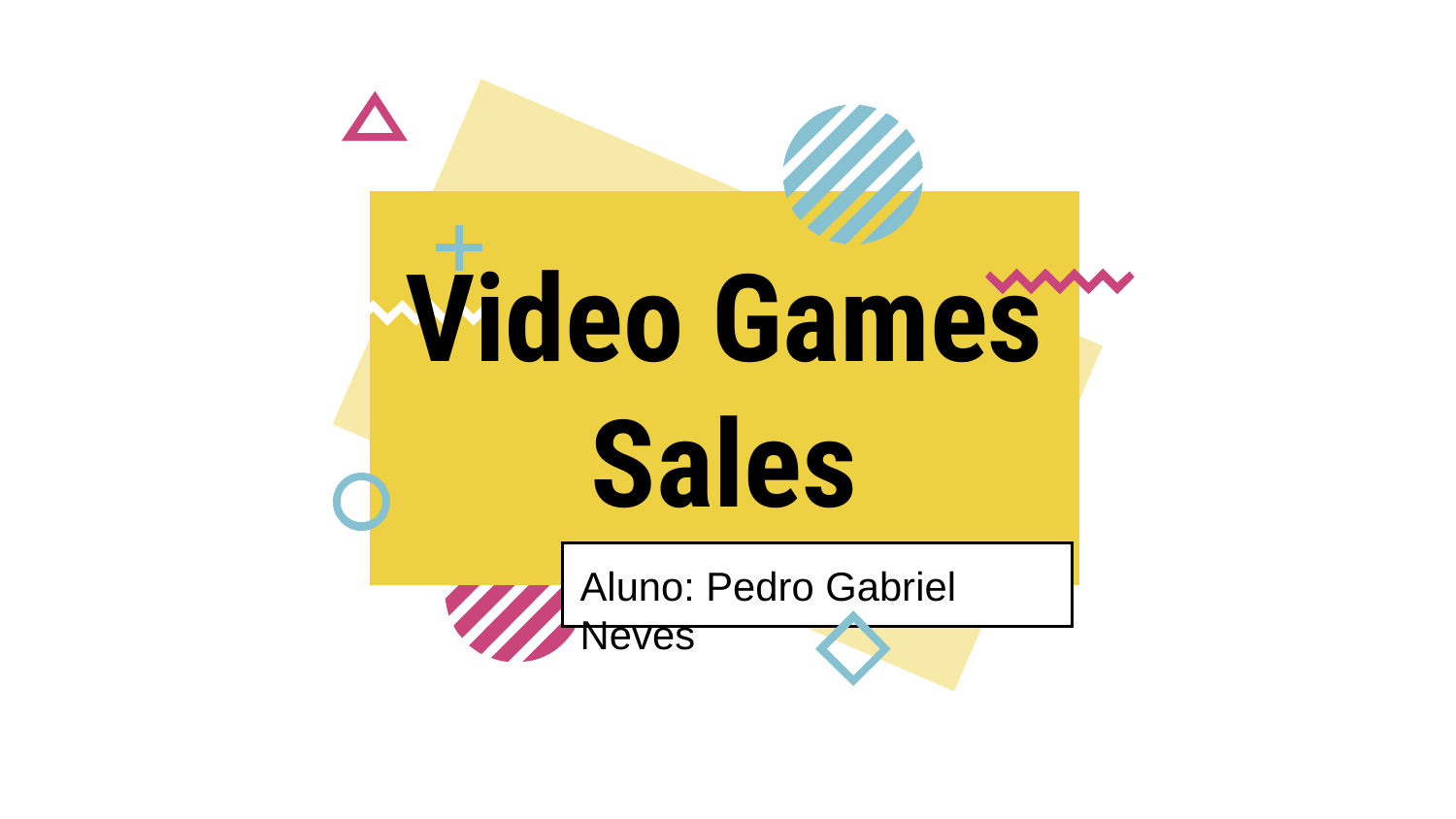

# Video Games Sales
Aluno: Pedro Gabriel Neves